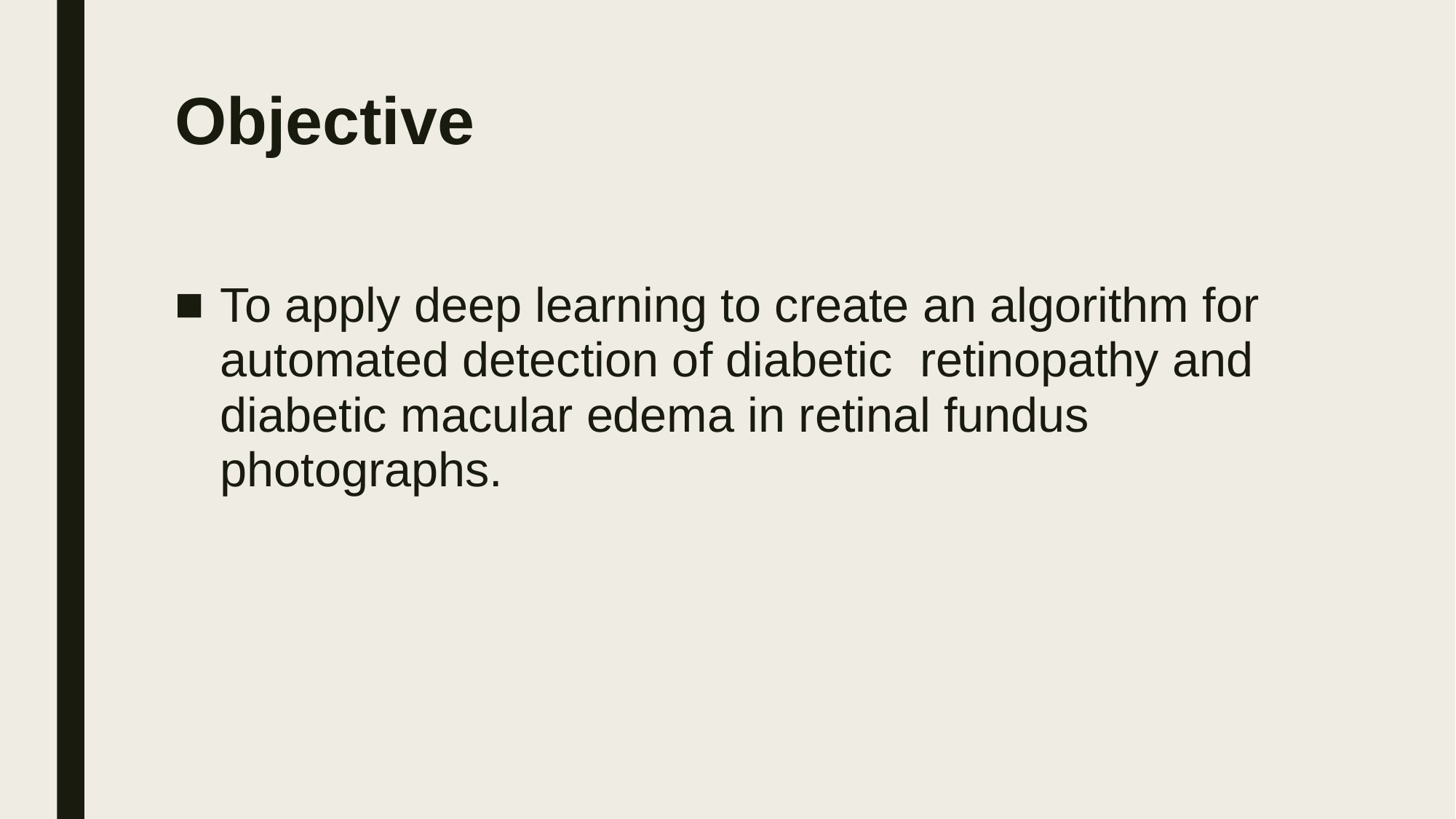

# Objective
To apply deep learning to create an algorithm for automated detection of diabetic  retinopathy and diabetic macular edema in retinal fundus photographs.